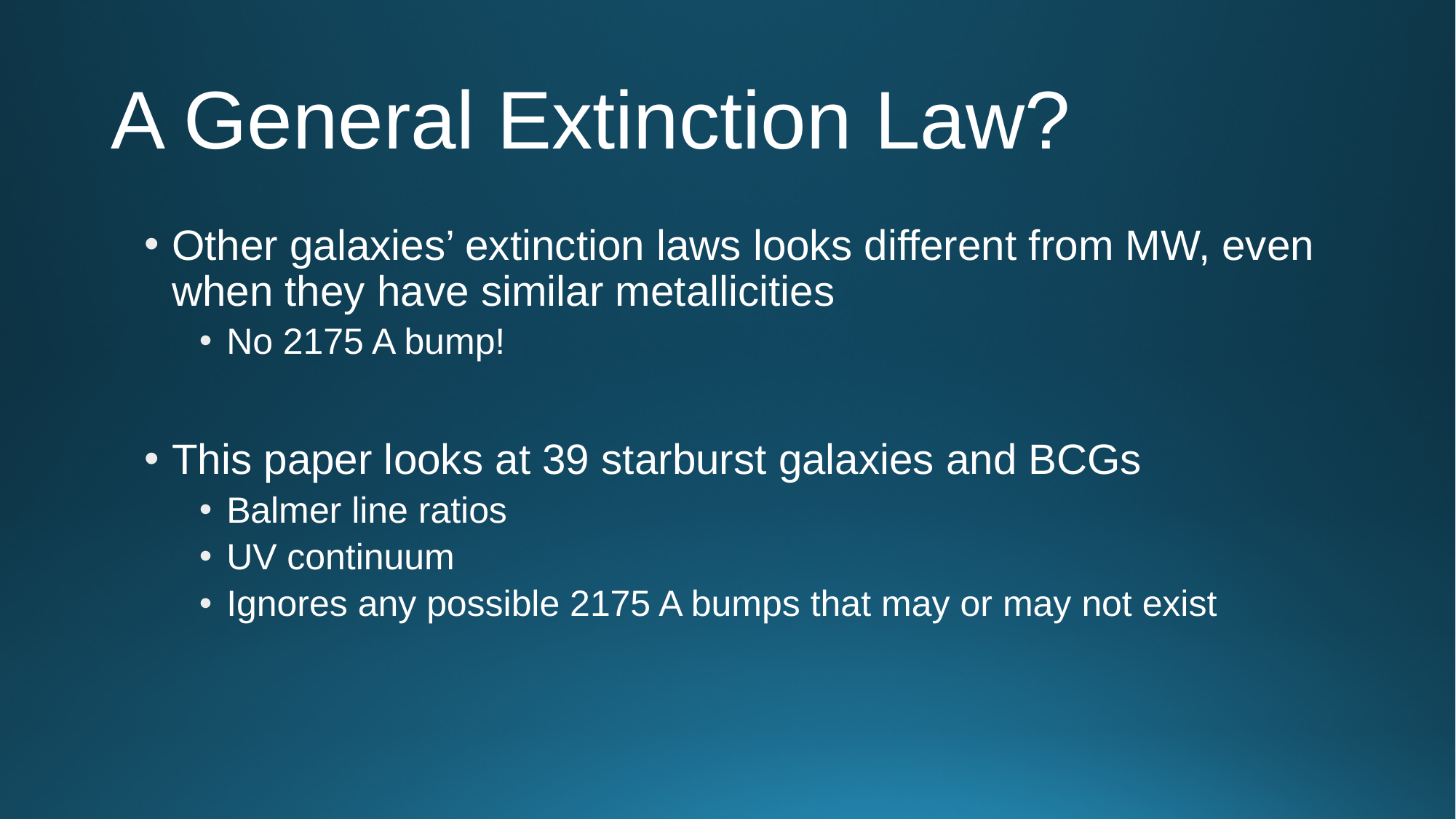

# A General Extinction Law?
Other galaxies’ extinction laws looks different from MW, even when they have similar metallicities
No 2175 A bump!

This paper looks at 39 starburst galaxies and BCGs
Balmer line ratios
UV continuum
Ignores any possible 2175 A bumps that may or may not exist